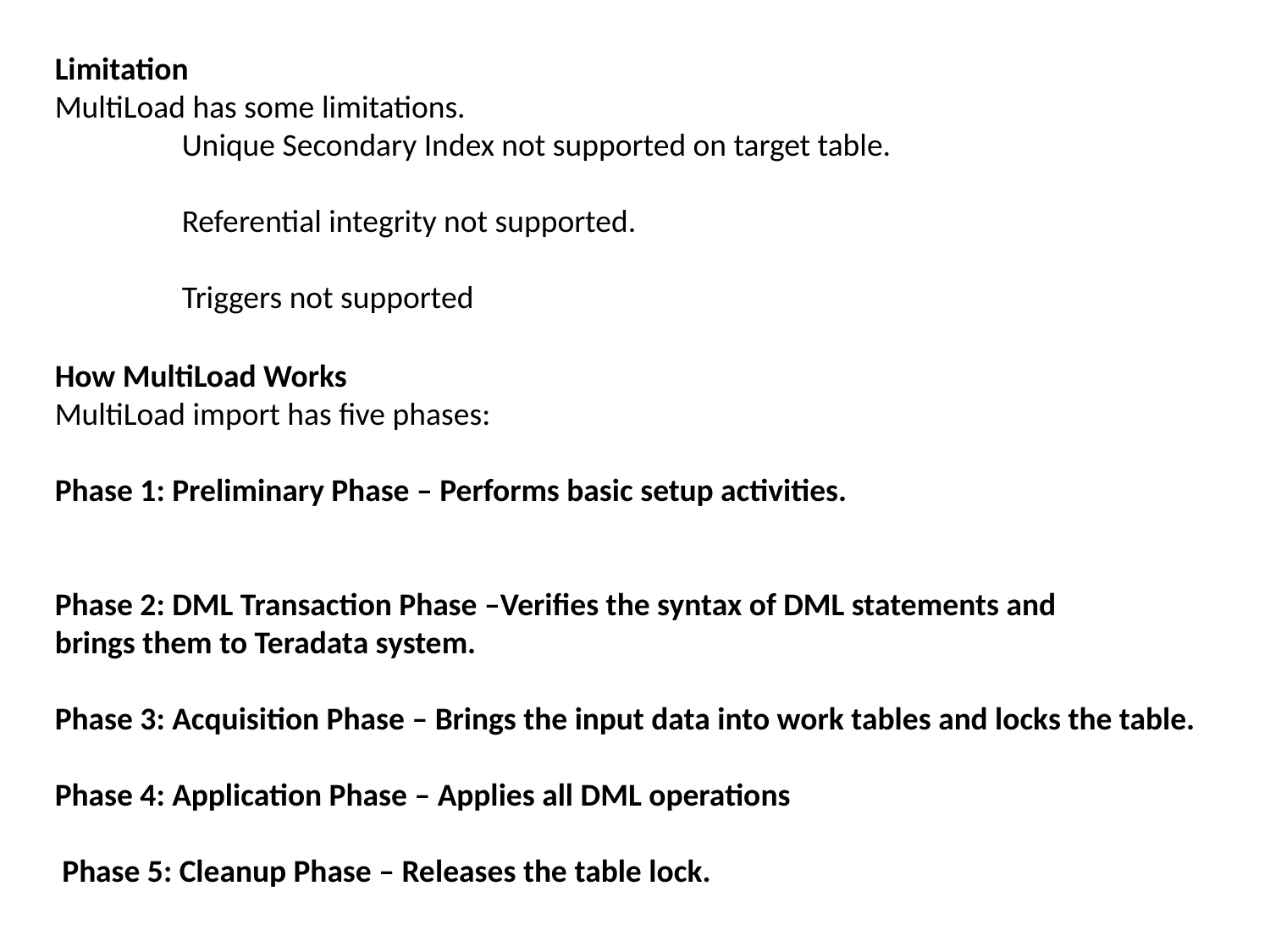

Limitation
MultiLoad has some limitations.
	Unique Secondary Index not supported on target table.

	Referential integrity not supported.

	Triggers not supported
How MultiLoad Works
MultiLoad import has five phases:

Phase 1: Preliminary Phase – Performs basic setup activities.

Phase 2: DML Transaction Phase –Verifies the syntax of DML statements and
brings them to Teradata system.

Phase 3: Acquisition Phase – Brings the input data into work tables and locks the table.

Phase 4: Application Phase – Applies all DML operations

 Phase 5: Cleanup Phase – Releases the table lock.